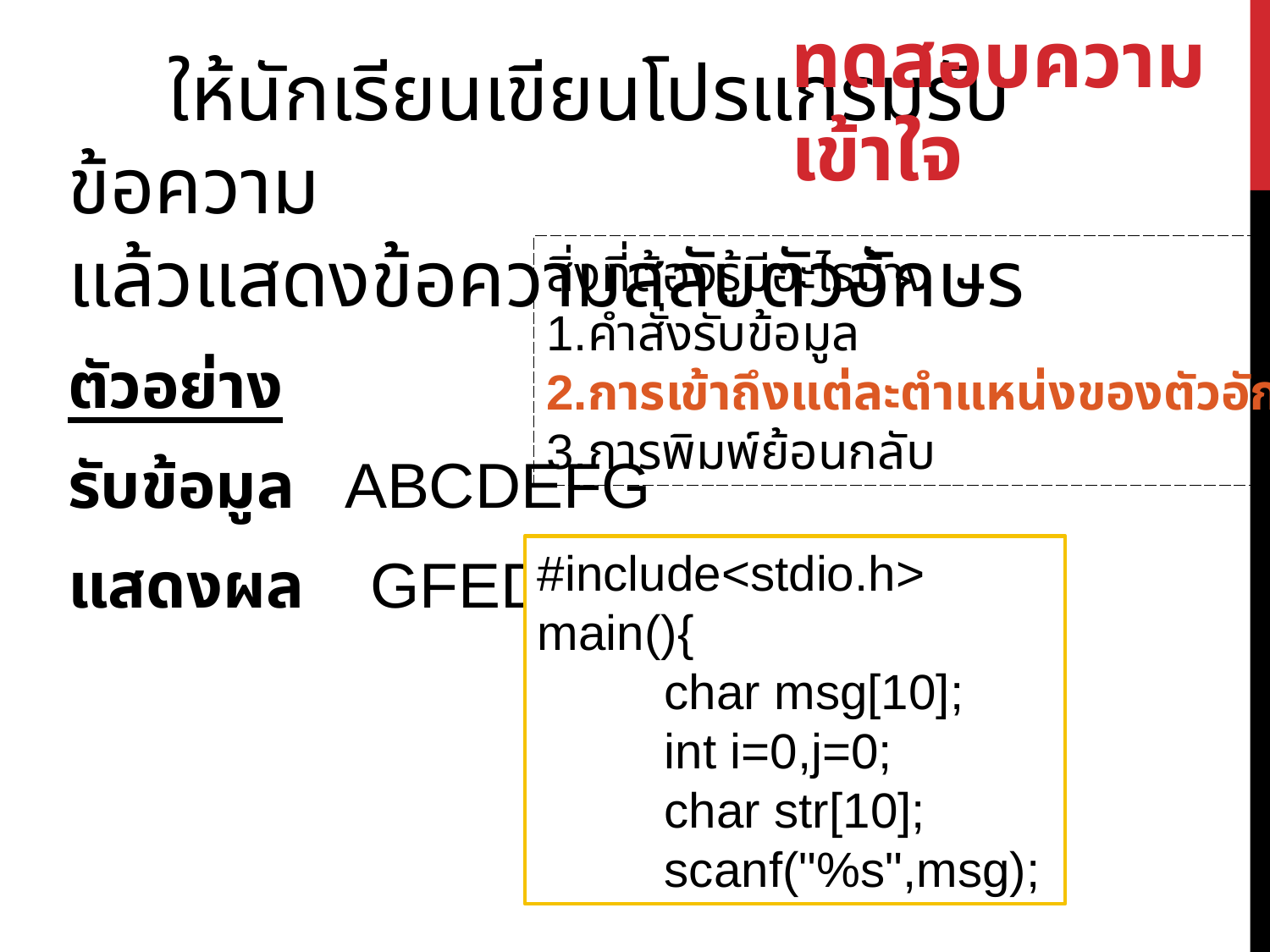

ทดสอบความเข้าใจ
     ให้นักเรียนเขียนโปรแกรมรับข้อความ
แล้วแสดงข้อความสลับตัวอักษร
ตัวอย่าง
รับข้อมูล   ABCDEFG
แสดงผล    GFEDCBA

สิ่งที่ต้องรู้มีอะไรบ้าง
1.คำสั่งรับข้อมูล
2.การเข้าถึงแต่ละตำแหน่งของตัวอักขระ
3.การพิมพ์ย้อนกลับ
#include<stdio.h>
main(){
 	char msg[10];
 	int i=0,j=0;
 	char str[10];
 	scanf("%s",msg);